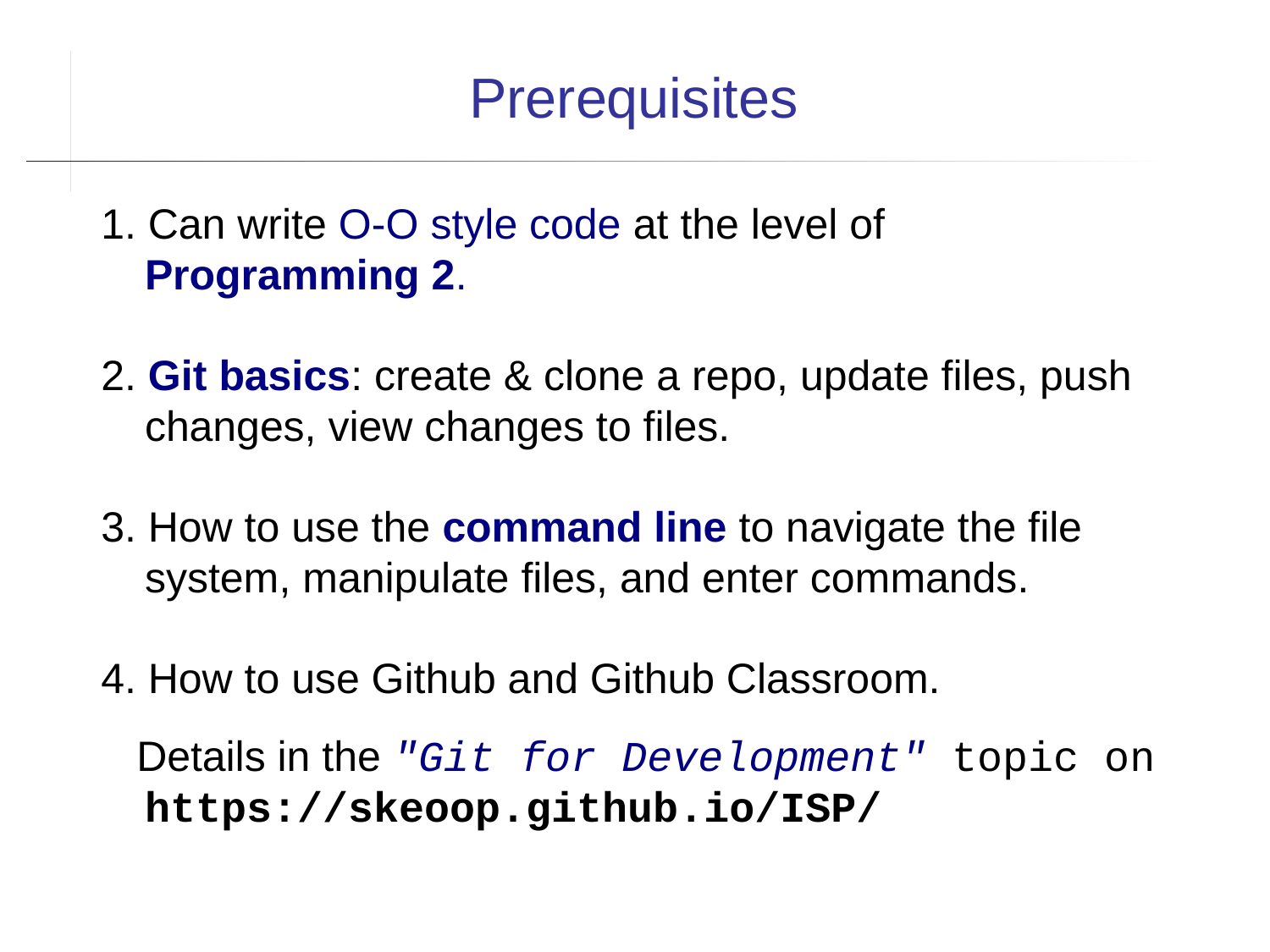

Prerequisites
1. Can write O-O style code at the level of Programming 2.
2. Git basics: create & clone a repo, update files, push changes, view changes to files.
3. How to use the command line to navigate the file system, manipulate files, and enter commands.
4. How to use Github and Github Classroom.
   Details in the "Git for Development" topic on https://skeoop.github.io/ISP/